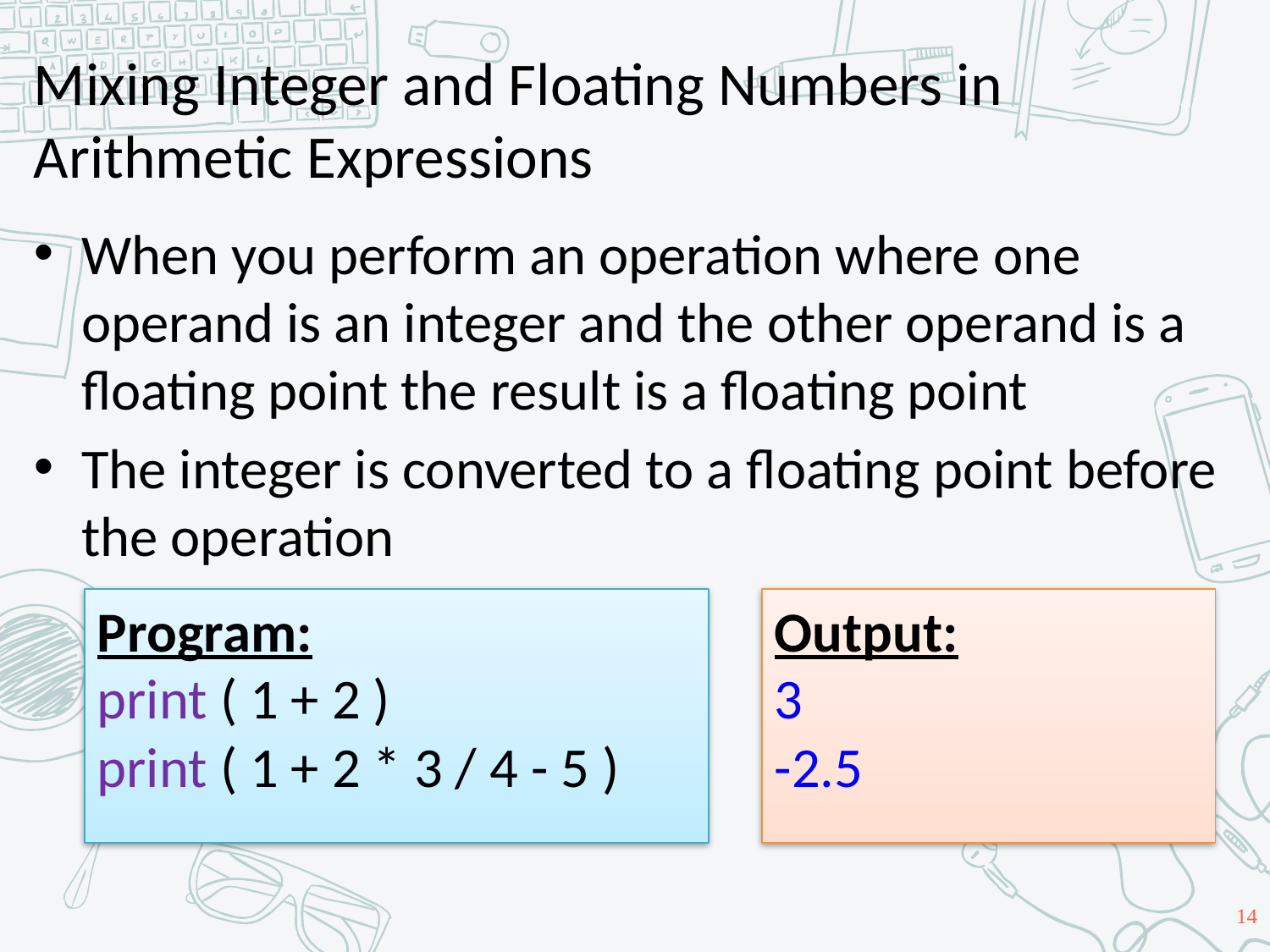

# Mixing Integer and Floating Numbers in Arithmetic Expressions
When you perform an operation where one operand is an integer and the other operand is a floating point the result is a floating point
The integer is converted to a floating point before the operation
Program:
print ( 1 + 2 )
print ( 1 + 2 * 3 / 4 - 5 )
Output:
3
-2.5
14